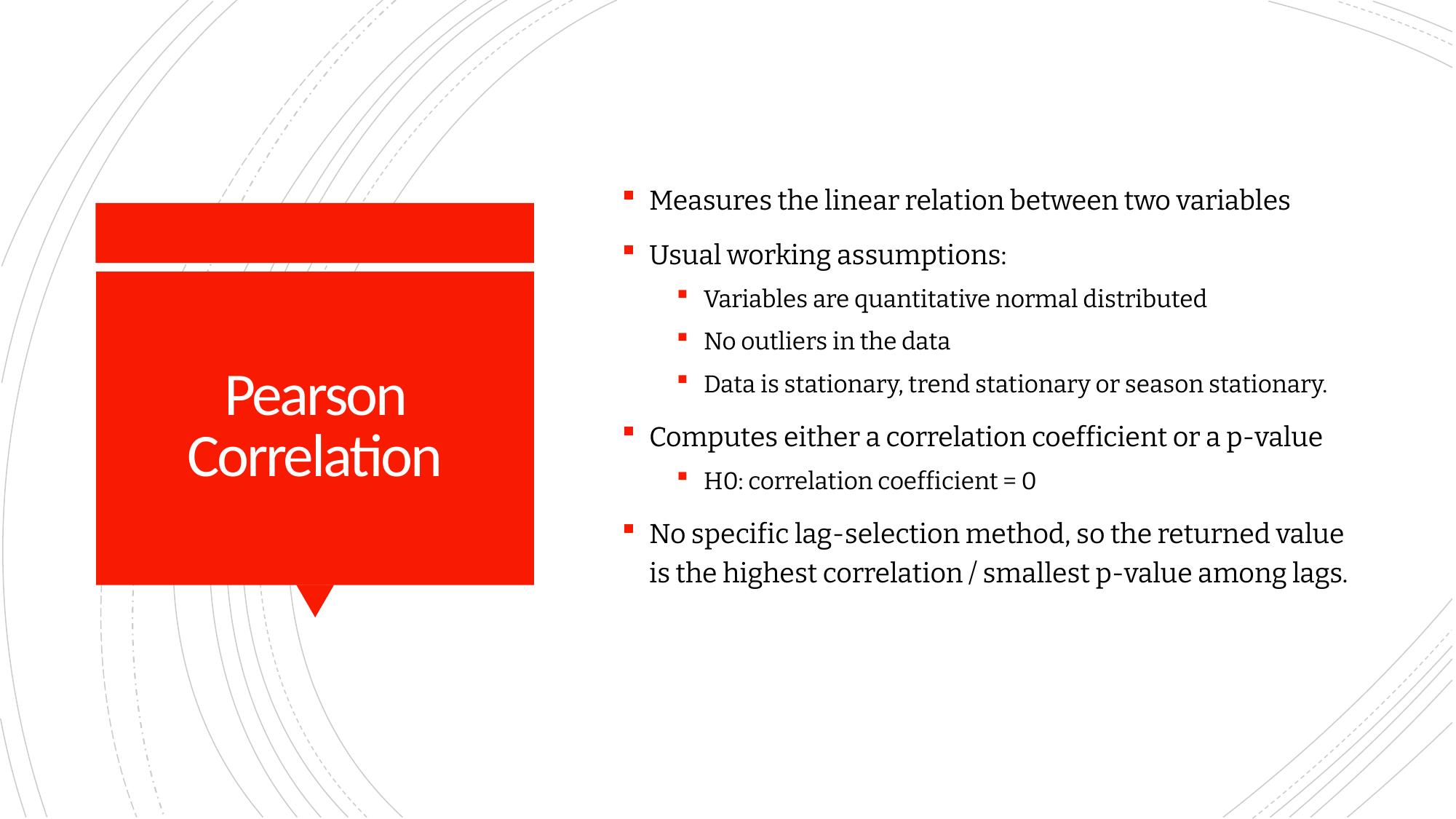

Measures the linear relation between two variables
Usual working assumptions:
Variables are quantitative normal distributed
No outliers in the data
Data is stationary, trend stationary or season stationary.
Computes either a correlation coefficient or a p-value
H0: correlation coefficient = 0
No specific lag-selection method, so the returned value is the highest correlation / smallest p-value among lags.

# Pearson Correlation